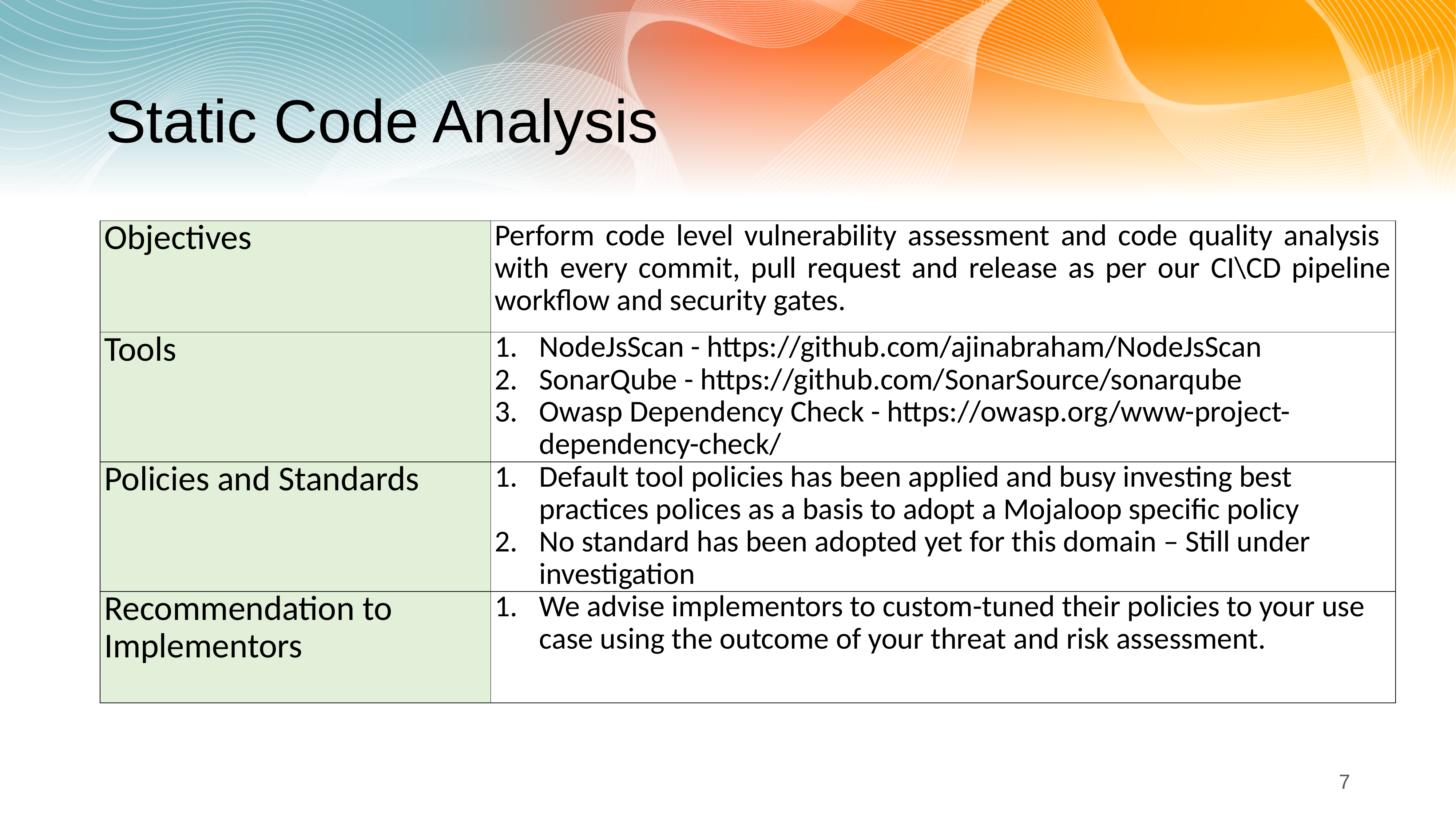

# Static Code Analysis
| Objectives | Perform code level vulnerability assessment and code quality analysis with every commit, pull request and release as per our CI\CD pipeline workflow and security gates. |
| --- | --- |
| Tools | NodeJsScan - https://github.com/ajinabraham/NodeJsScan SonarQube - https://github.com/SonarSource/sonarqube Owasp Dependency Check - https://owasp.org/www-project-dependency-check/ |
| Policies and Standards | Default tool policies has been applied and busy investing best practices polices as a basis to adopt a Mojaloop specific policy No standard has been adopted yet for this domain – Still under investigation |
| Recommendation to Implementors | We advise implementors to custom-tuned their policies to your use case using the outcome of your threat and risk assessment. |
7